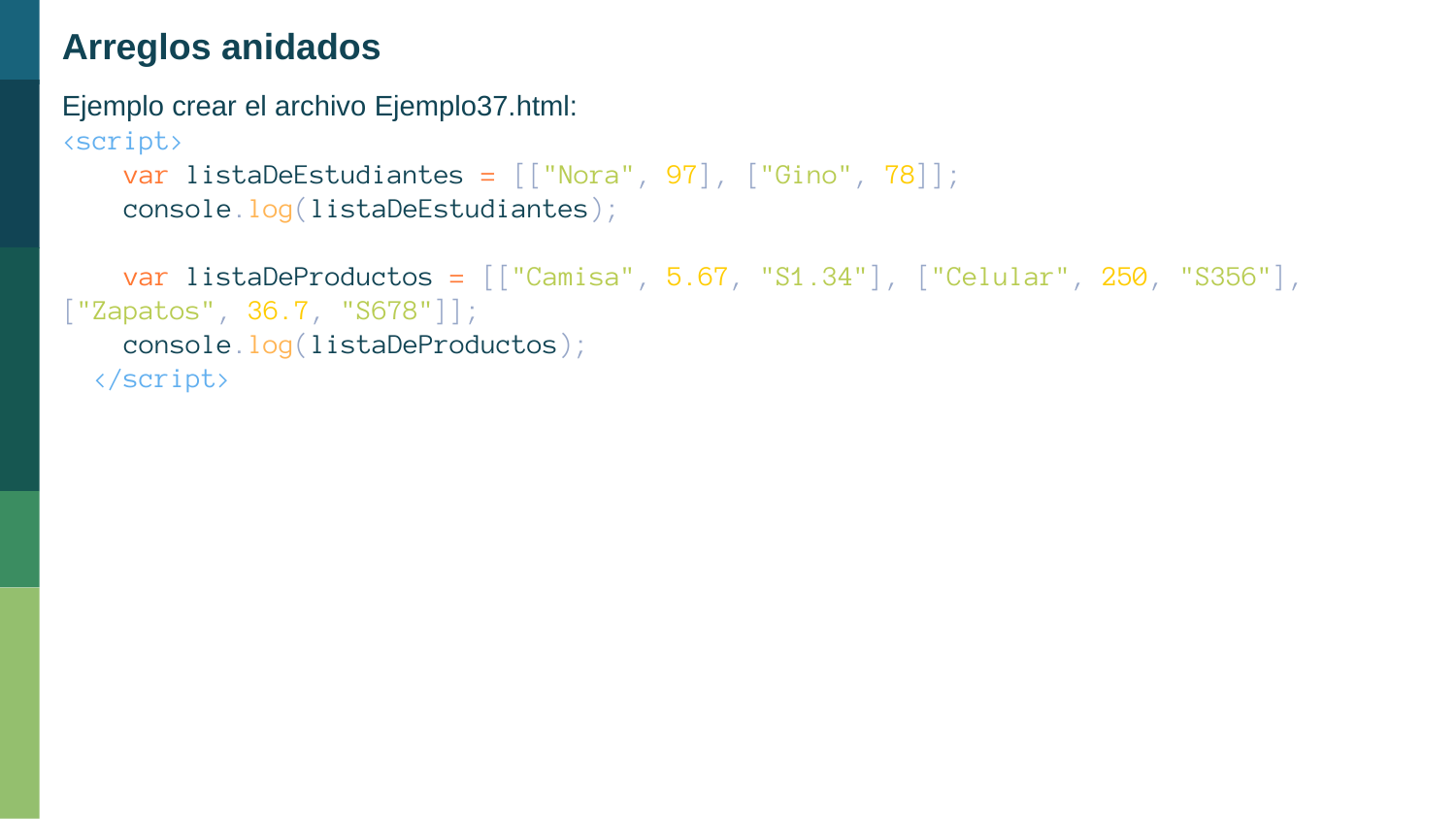

Arreglos anidados
Ejemplo crear el archivo Ejemplo37.html:
<script>
    var listaDeEstudiantes = [["Nora", 97], ["Gino", 78]];
    console.log(listaDeEstudiantes);
    var listaDeProductos = [["Camisa", 5.67, "S1.34"], ["Celular", 250, "S356"], ["Zapatos", 36.7, "S678"]];
    console.log(listaDeProductos);
  </script>